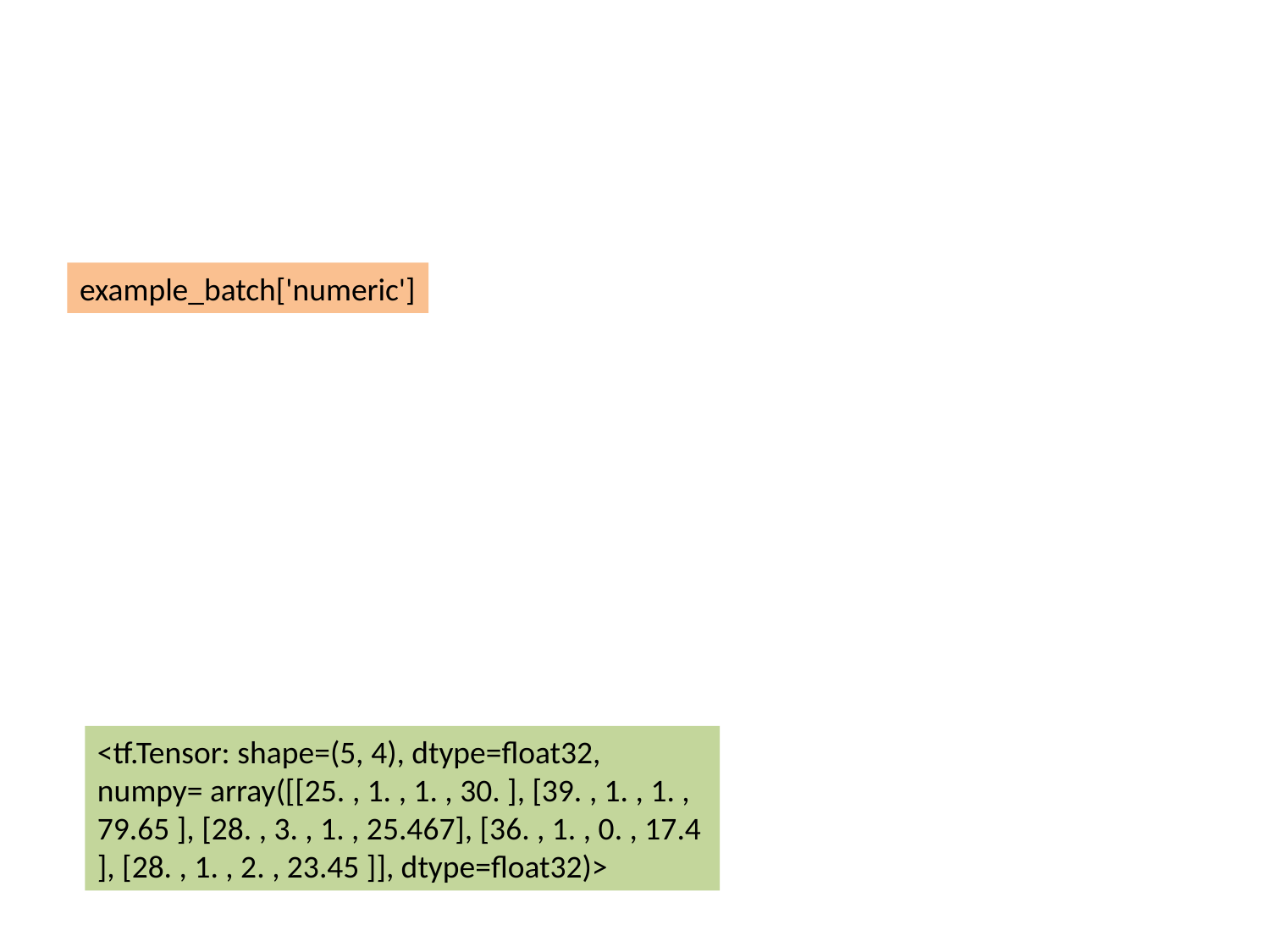

#
example_batch['numeric']
<tf.Tensor: shape=(5, 4), dtype=float32, numpy= array([[25. , 1. , 1. , 30. ], [39. , 1. , 1. , 79.65 ], [28. , 3. , 1. , 25.467], [36. , 1. , 0. , 17.4 ], [28. , 1. , 2. , 23.45 ]], dtype=float32)>